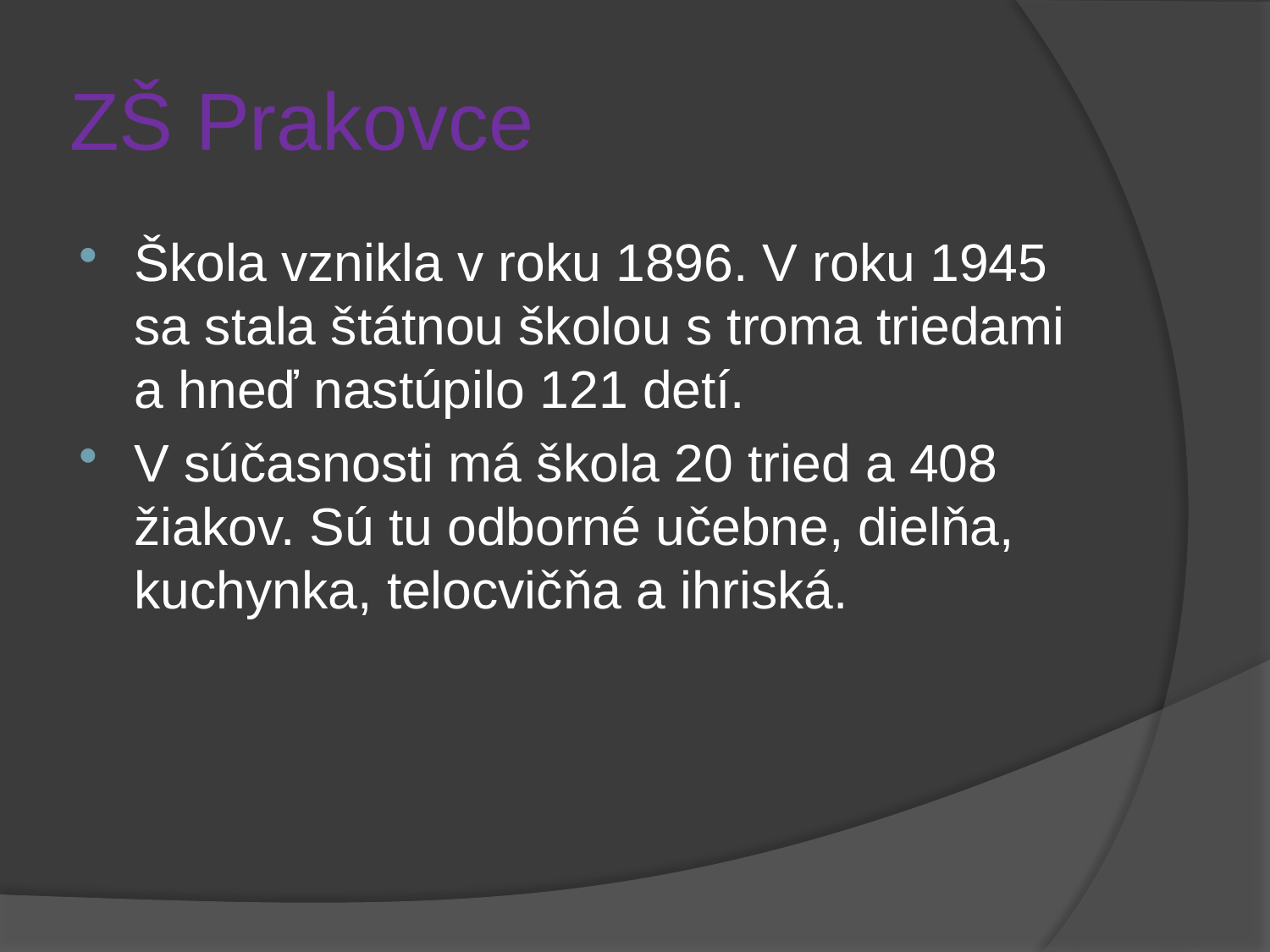

# ZŠ Prakovce
Škola vznikla v roku 1896. V roku 1945 sa stala štátnou školou s troma triedami a hneď nastúpilo 121 detí.
V súčasnosti má škola 20 tried a 408 žiakov. Sú tu odborné učebne, dielňa, kuchynka, telocvičňa a ihriská.